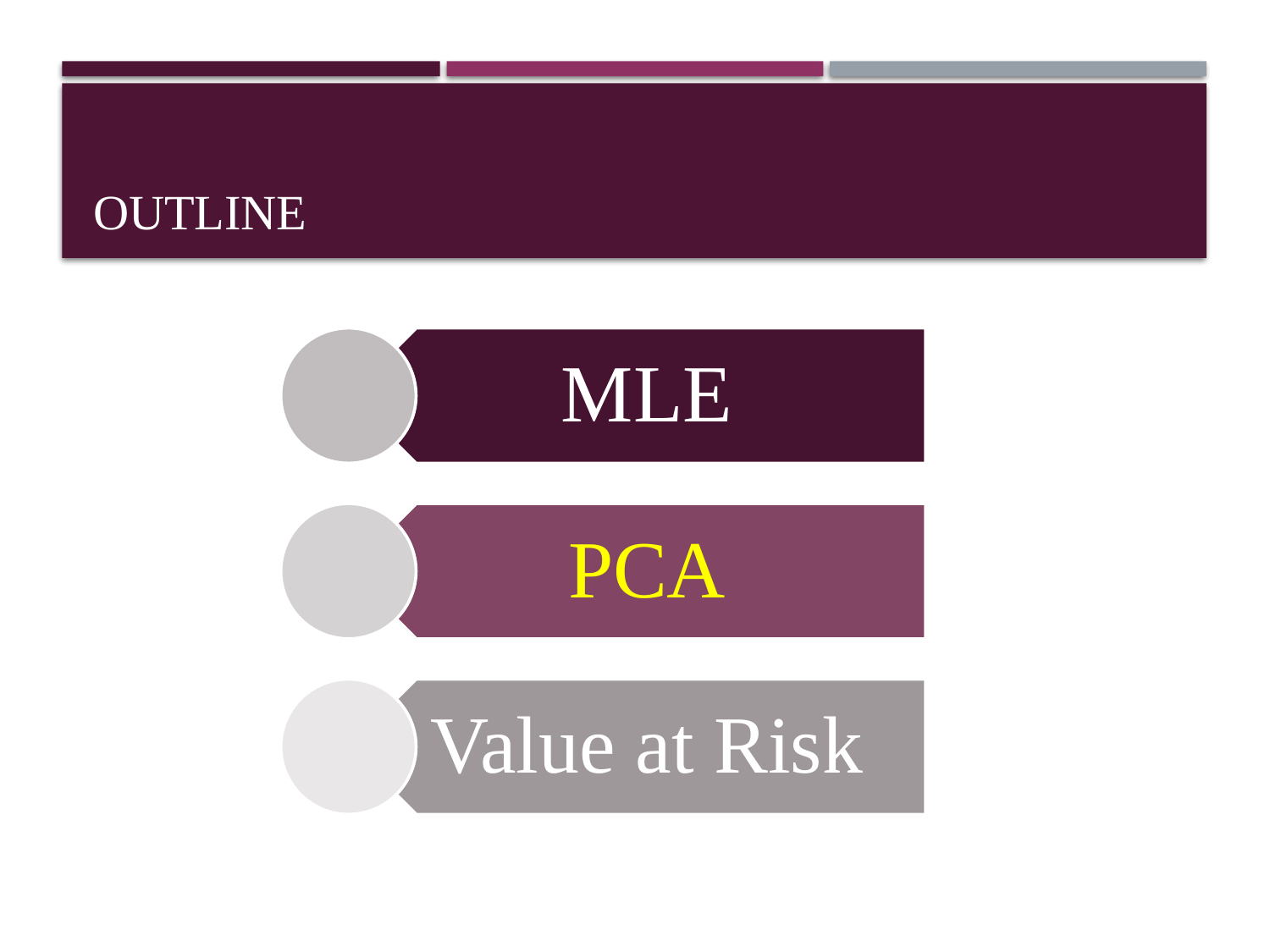

# oUTLINE
MLE
PCA
Value at Risk